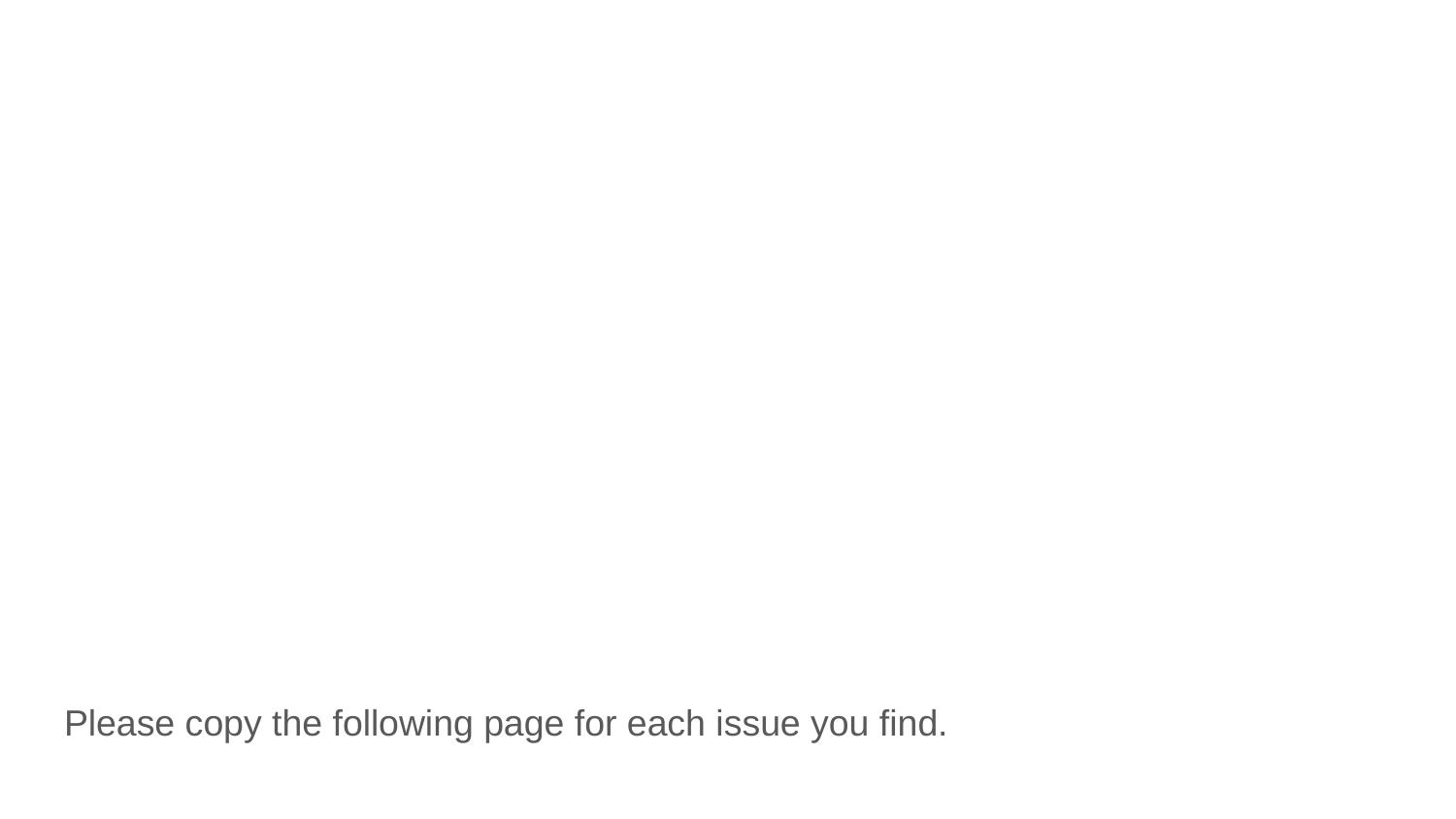

Please copy the following page for each issue you find.